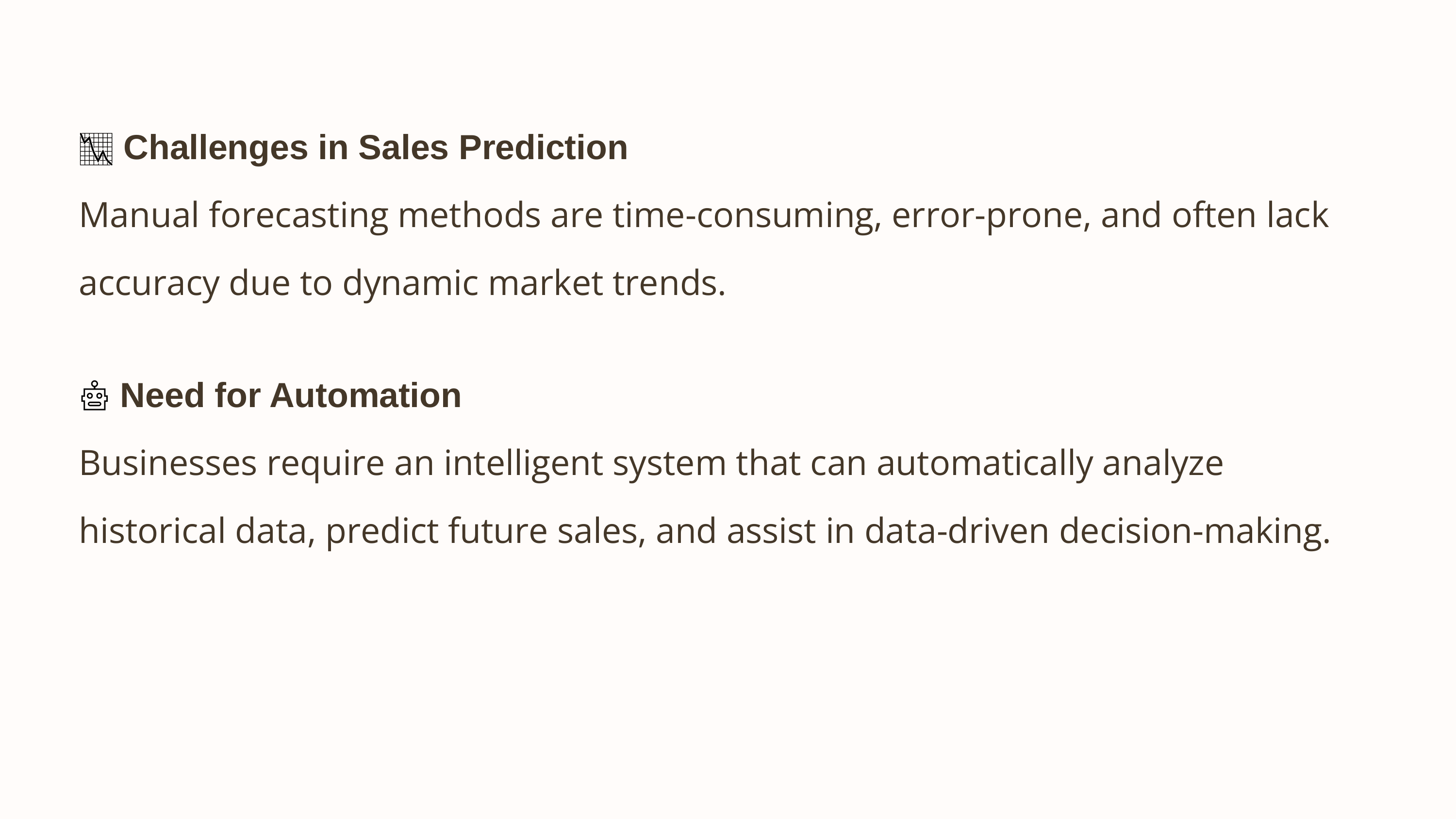

📉 Challenges in Sales Prediction
Manual forecasting methods are time-consuming, error-prone, and often lack accuracy due to dynamic market trends.

🤖 Need for Automation
Businesses require an intelligent system that can automatically analyze historical data, predict future sales, and assist in data-driven decision-making.